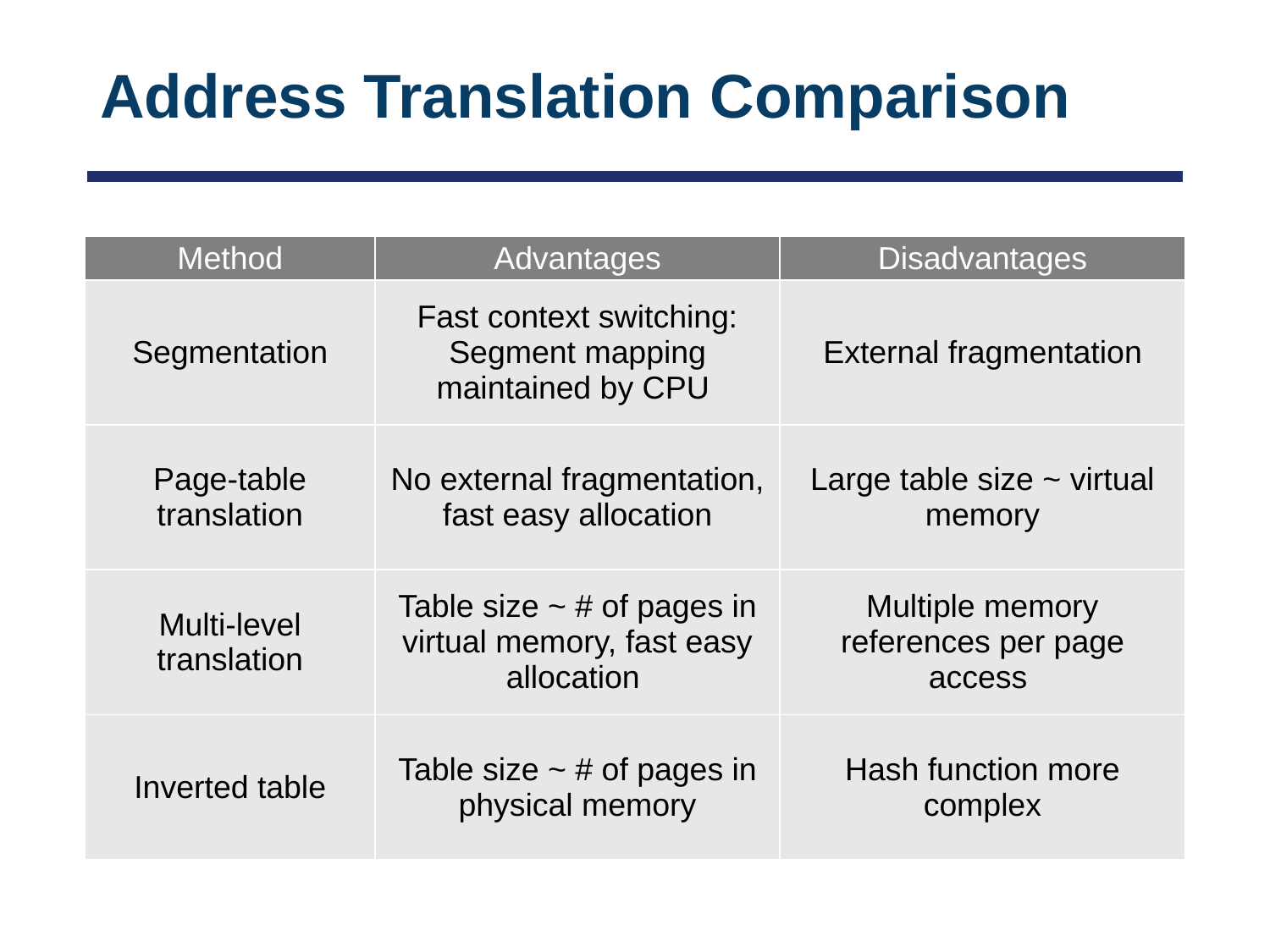

# Address Translation Comparison
| Method | Advantages | Disadvantages |
| --- | --- | --- |
| Segmentation | Fast context switching: Segment mapping maintained by CPU | External fragmentation |
| Page-table translation | No external fragmentation, fast easy allocation | Large table size ~ virtual memory |
| Multi-level translation | Table size ~ # of pages in virtual memory, fast easy allocation | Multiple memory references per page access |
| Inverted table | Table size ~ # of pages in physical memory | Hash function more complex |